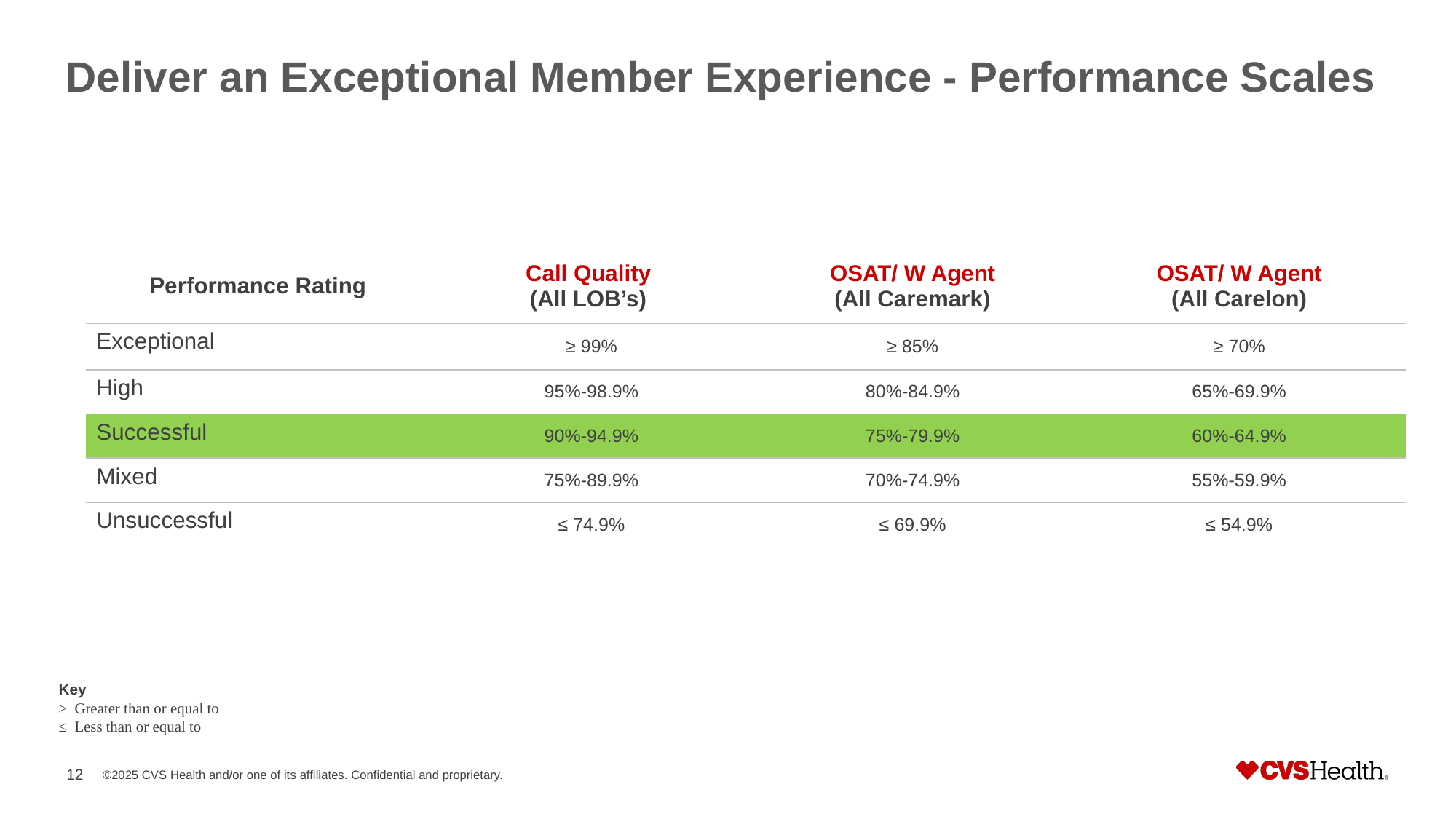

Deliver an Exceptional Member Experience - Performance Scales
| Performance Rating | Call Quality (All LOB’s) | OSAT/ W Agent (All Caremark) | OSAT/ W Agent (All Carelon) |
| --- | --- | --- | --- |
| Exceptional | ≥ 99% | ≥ 85% | ≥ 70% |
| High | 95%-98.9% | 80%-84.9% | 65%-69.9% |
| Successful | 90%-94.9% | 75%-79.9% | 60%-64.9% |
| Mixed | 75%-89.9% | 70%-74.9% | 55%-59.9% |
| Unsuccessful | ≤ 74.9% | ≤ 69.9% | ≤ 54.9% |
Key
≥  Greater than or equal to
≤  Less than or equal to